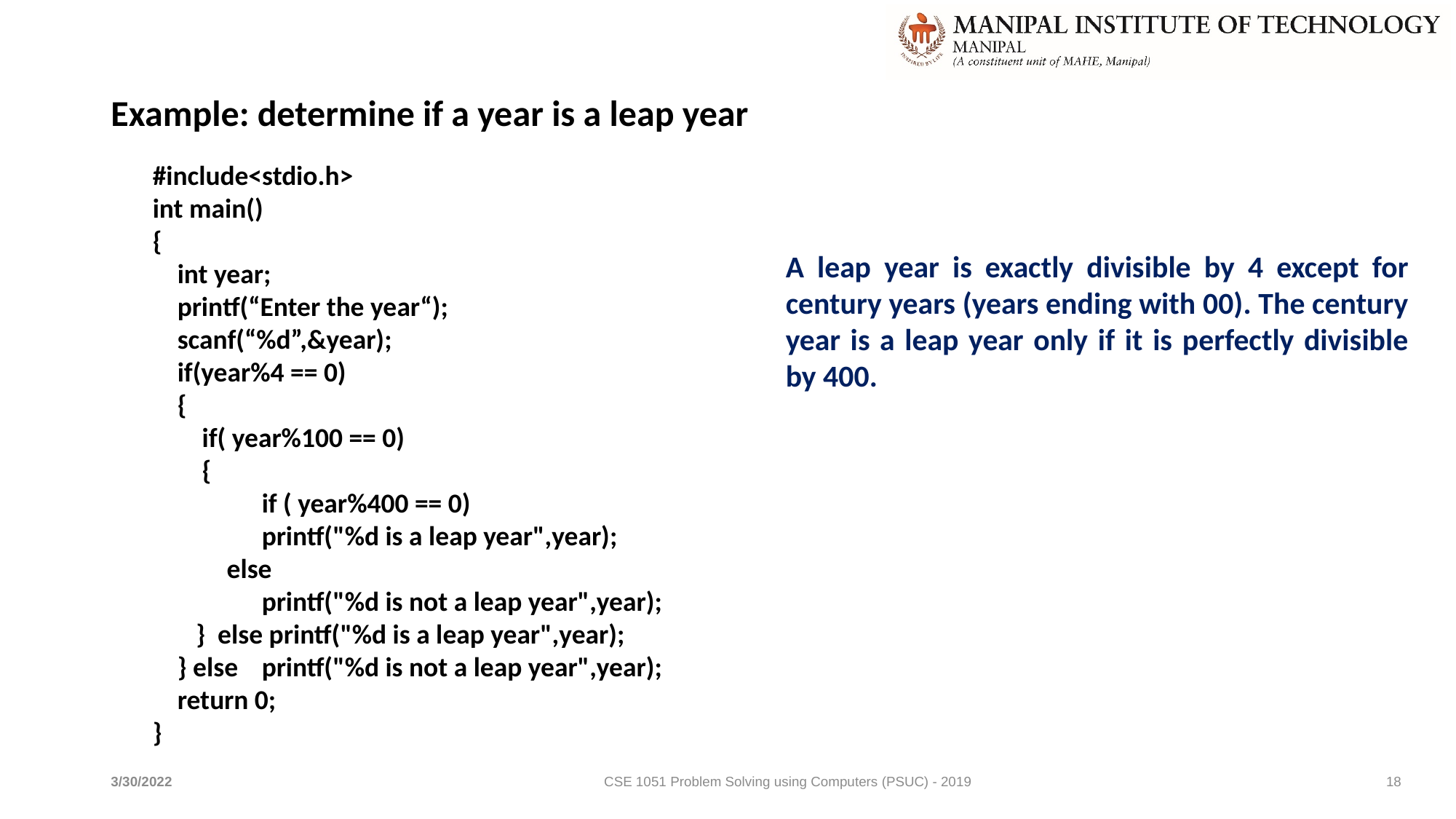

# Example: determine if a year is a leap year

#include<stdio.h>
int main()
{
    int year;
    printf(“Enter the year“);
    scanf(“%d”,&year);
    if(year%4 == 0)
    {
        if( year%100 == 0)
        {
	if ( year%400 == 0)
	printf("%d is a leap year",year);
            else
	printf("%d is not a leap year",year);
       }  else printf("%d is a leap year",year);
    } else 	printf("%d is not a leap year",year);
    return 0;
}

A leap year is exactly divisible by 4 except for century years (years ending with 00). The century year is a leap year only if it is perfectly divisible by 400.
3/30/2022
CSE 1051 Problem Solving using Computers (PSUC) - 2019
18